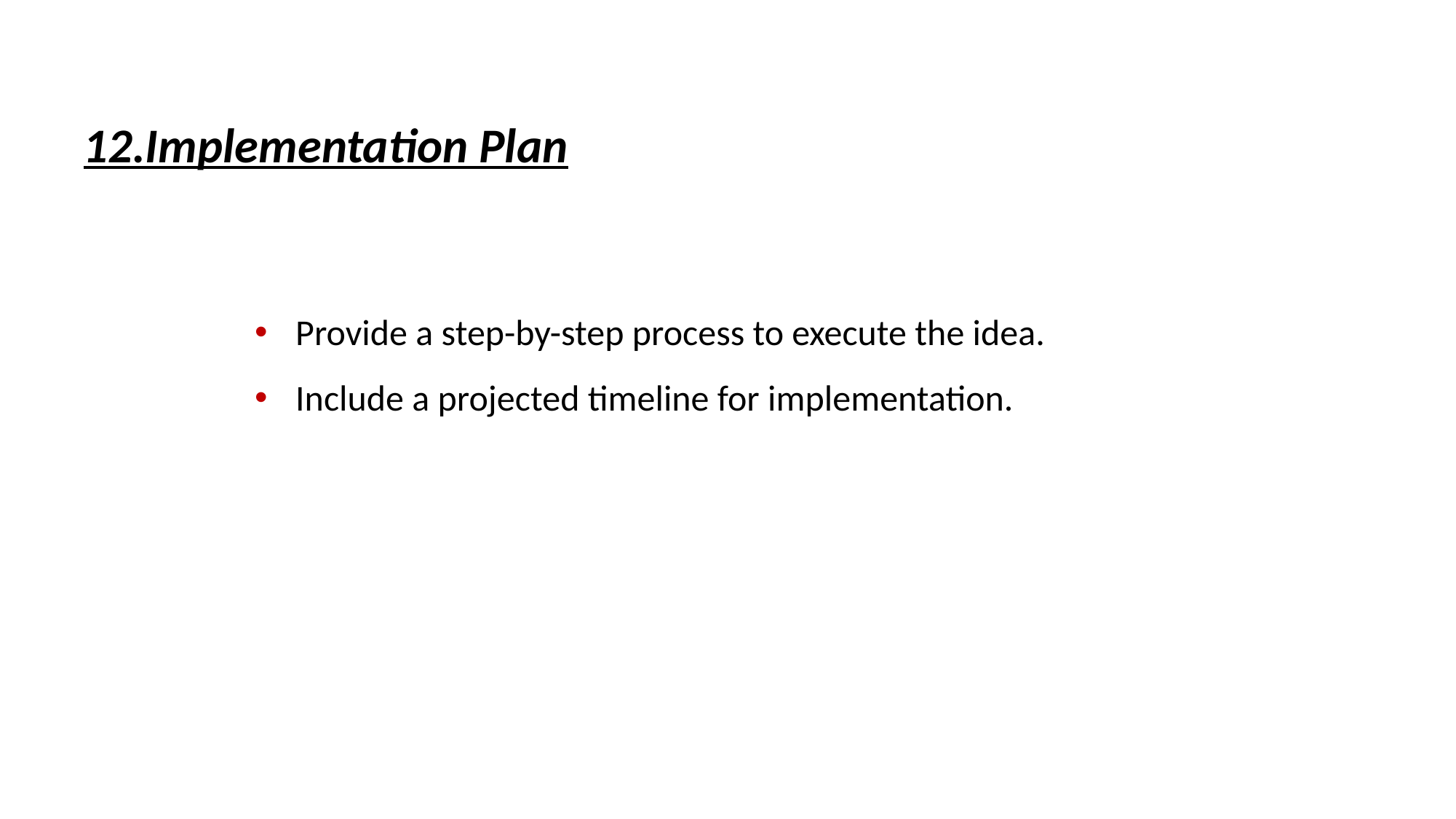

12.Implementation Plan

Provide a step-by-step process to execute the idea.
Include a projected timeline for implementation.